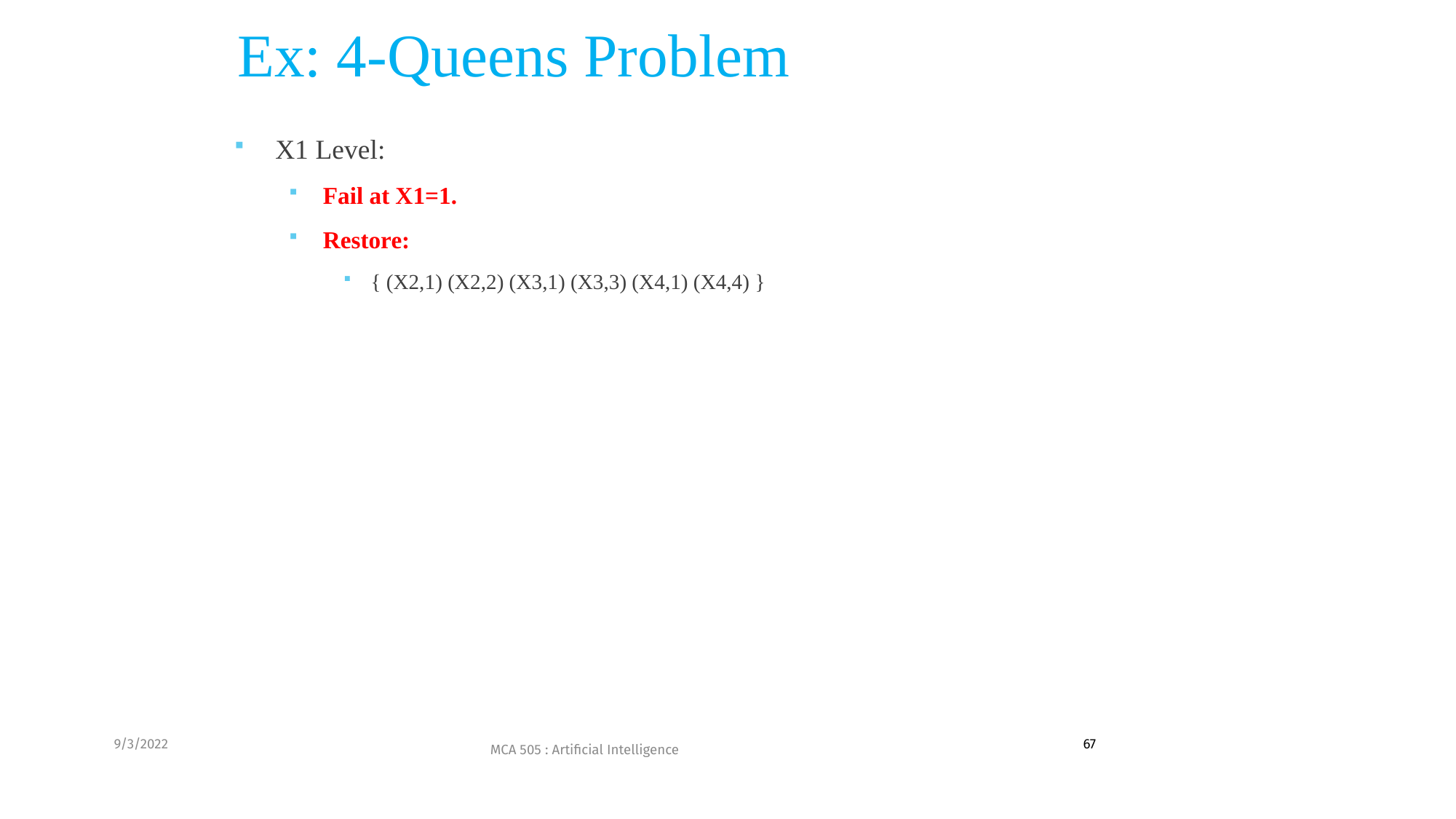

# Ex: 4-Queens Problem
X1 Level:
Fail at X1=1.
Restore:
{ (X2,1) (X2,2) (X3,1) (X3,3) (X4,1) (X4,4) }
9/3/2022
67
MCA 505 : Artificial Intelligence